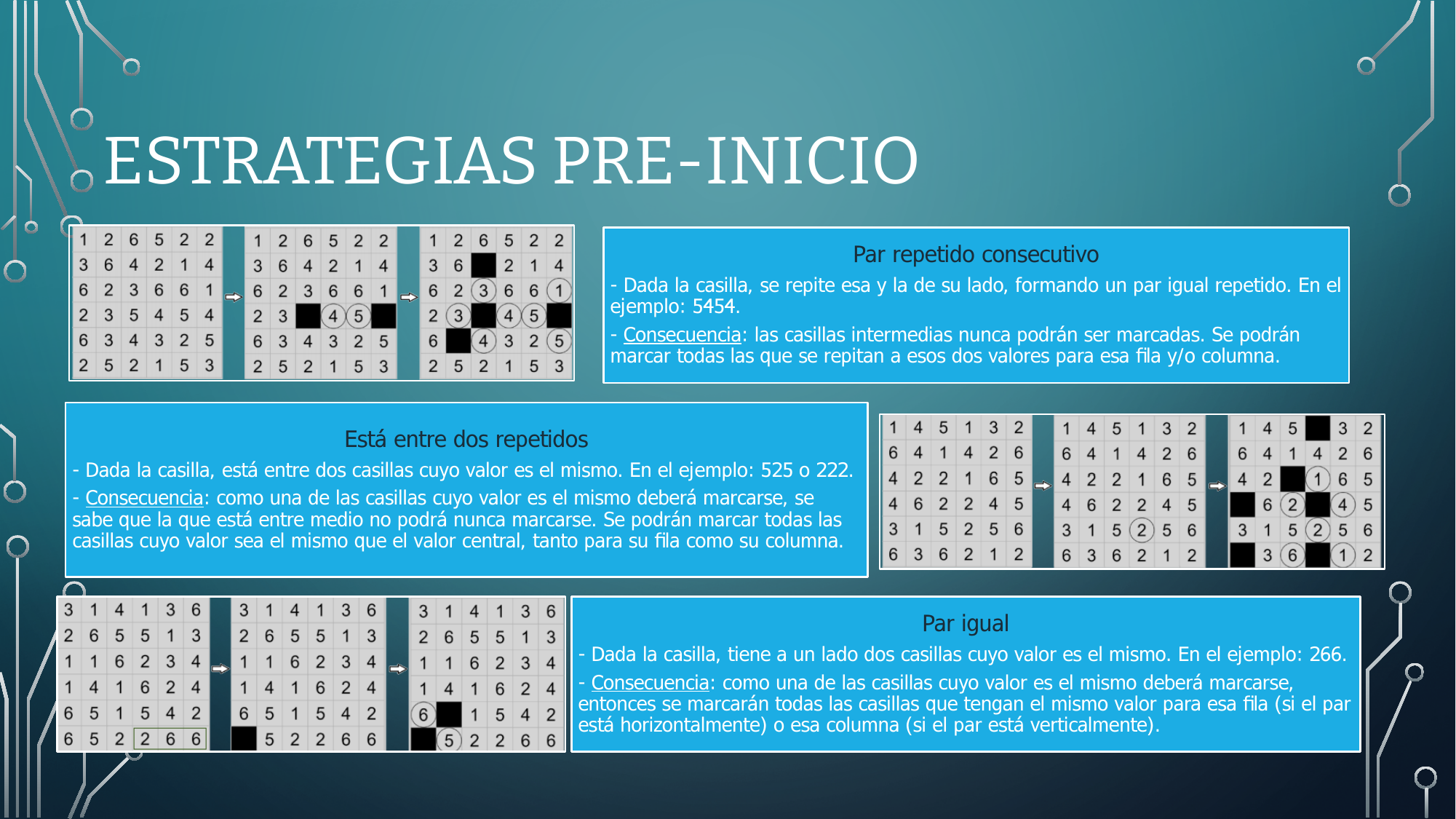

# Estrategias pre-inicio
Par repetido consecutivo
- Dada la casilla, se repite esa y la de su lado, formando un par igual repetido. En el ejemplo: 5454.
- Consecuencia: las casillas intermedias nunca podrán ser marcadas. Se podrán marcar todas las que se repitan a esos dos valores para esa fila y/o columna.
Está entre dos repetidos
- Dada la casilla, está entre dos casillas cuyo valor es el mismo. En el ejemplo: 525 o 222.
- Consecuencia: como una de las casillas cuyo valor es el mismo deberá marcarse, se sabe que la que está entre medio no podrá nunca marcarse. Se podrán marcar todas las casillas cuyo valor sea el mismo que el valor central, tanto para su fila como su columna.
Par igual
- Dada la casilla, tiene a un lado dos casillas cuyo valor es el mismo. En el ejemplo: 266.
- Consecuencia: como una de las casillas cuyo valor es el mismo deberá marcarse, entonces se marcarán todas las casillas que tengan el mismo valor para esa fila (si el par está horizontalmente) o esa columna (si el par está verticalmente).